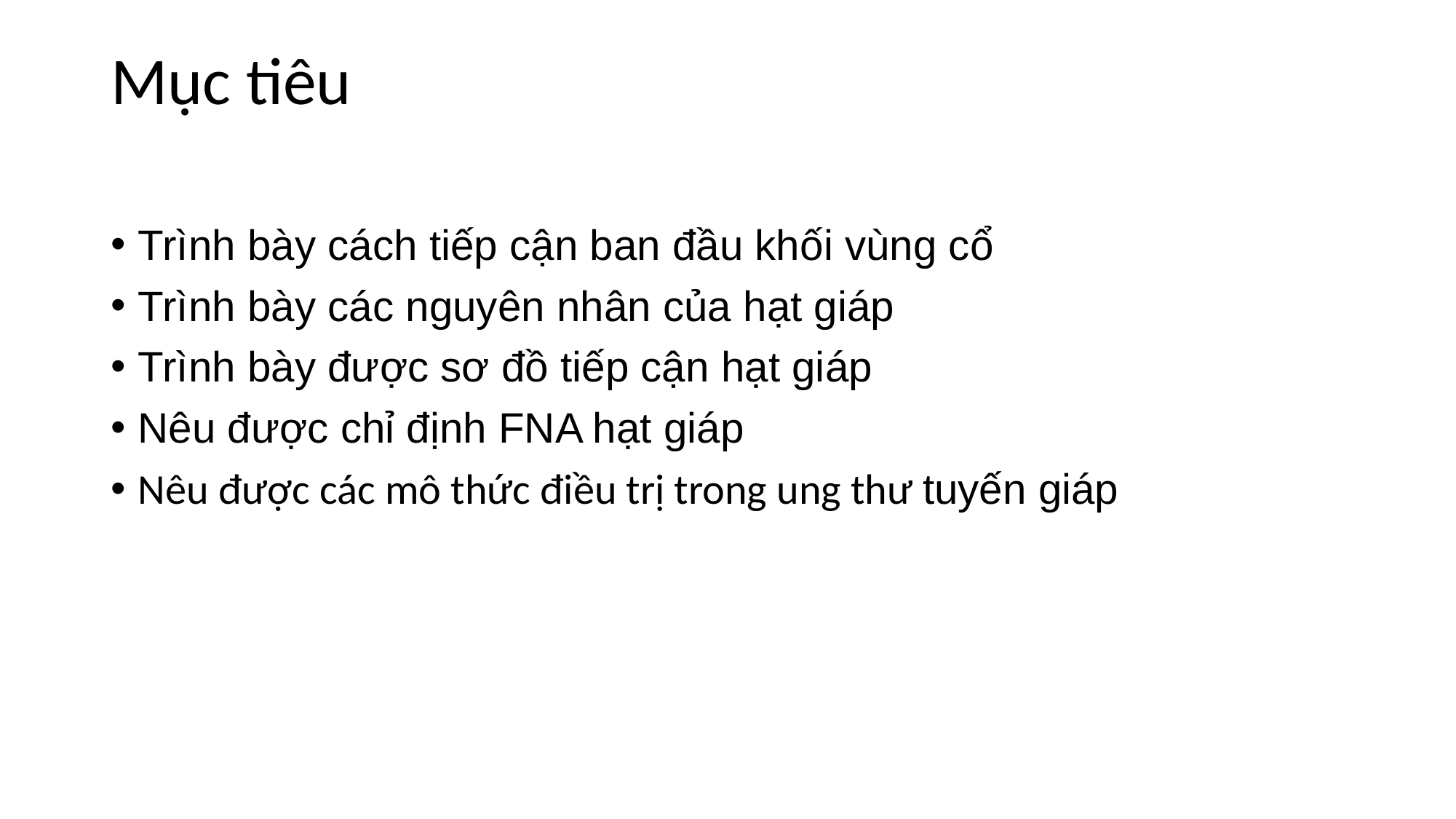

# Mục tiêu
Trình bày cách tiếp cận ban đầu khối vùng cổ
Trình bày các nguyên nhân của hạt giáp
Trình bày được sơ đồ tiếp cận hạt giáp
Nêu được chỉ định FNA hạt giáp
Nêu được các mô thức điều trị trong ung thư tuyến giáp